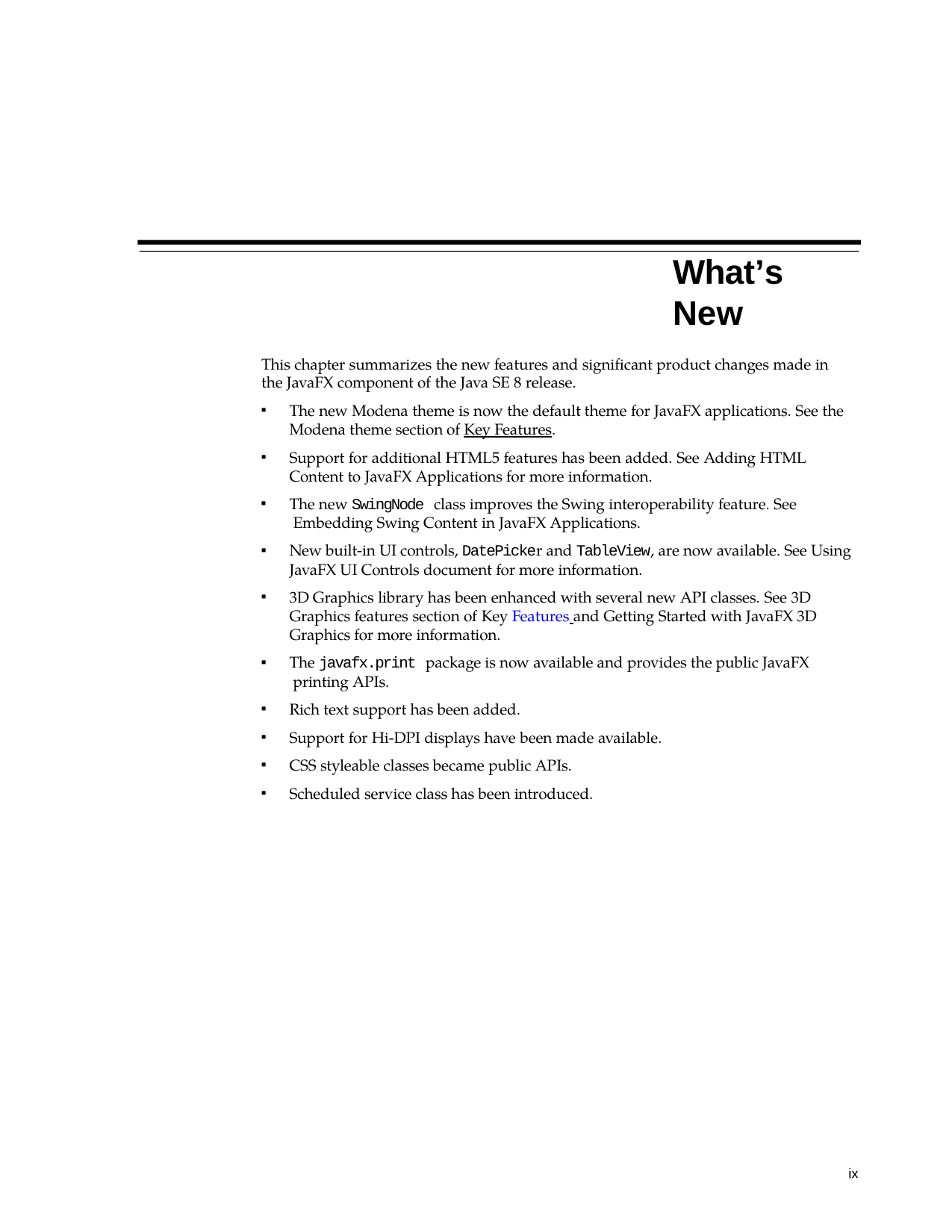

# What’s New

This chapter summarizes the new features and significant product changes made in  the JavaFX component of the Java SE 8 release.
The new Modena theme is now the default theme for JavaFX applications. See the  Modena theme section of Key Features.
Support for additional HTML5 features has been added. See Adding HTML  Content to JavaFX Applications for more information.
The new SwingNode class improves the Swing interoperability feature. See  Embedding Swing Content in JavaFX Applications.
New built-in UI controls, DatePicker and TableView, are now available. See Using  JavaFX UI Controls document for more information.
3D Graphics library has been enhanced with several new API classes. See 3D  Graphics features section of Key Features and Getting Started with JavaFX 3D  Graphics for more information.
The javafx.print package is now available and provides the public JavaFX  printing APIs.
Rich text support has been added.
Support for Hi-DPI displays have been made available.
CSS styleable classes became public APIs.
Scheduled service class has been introduced.
ix